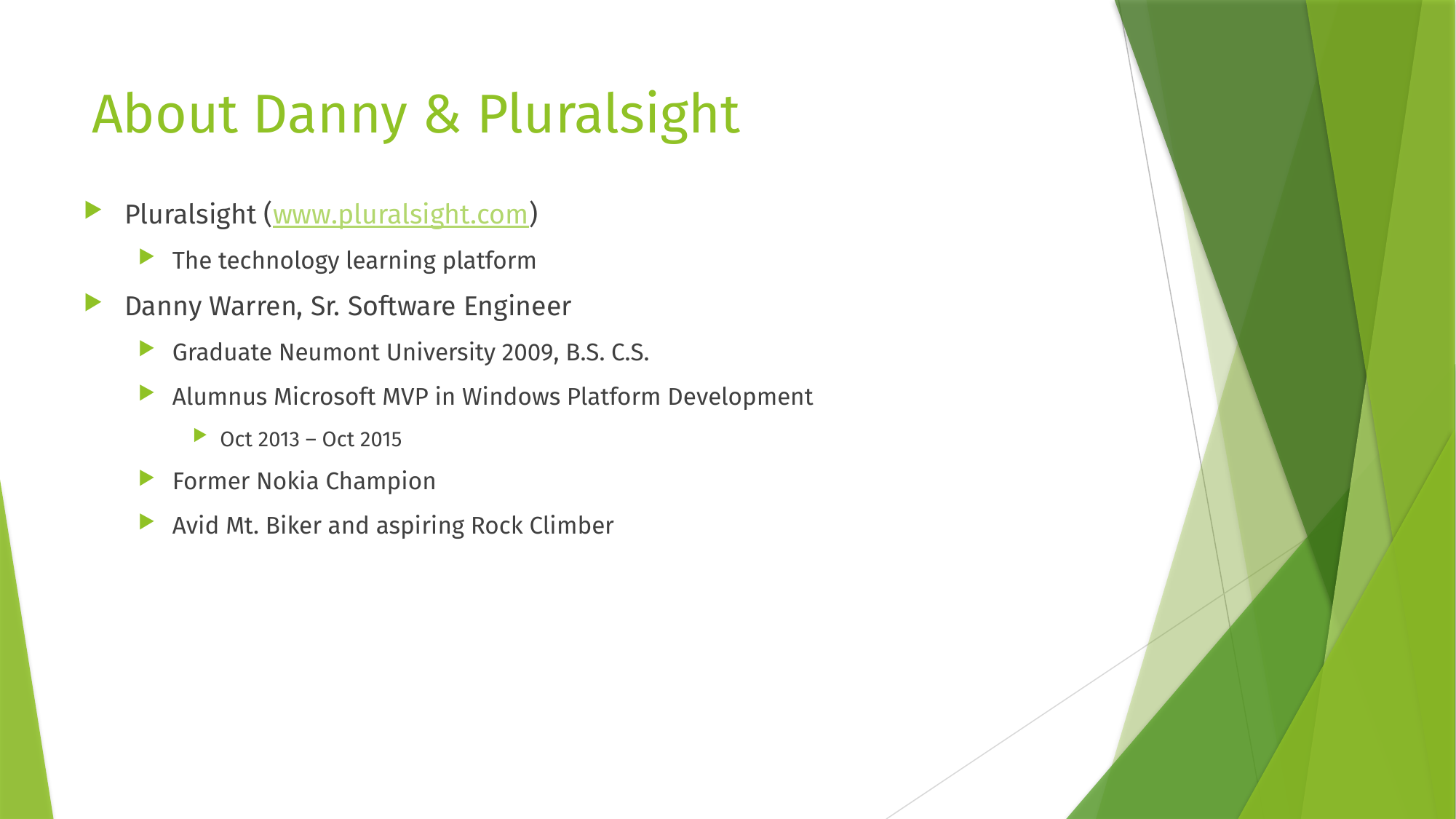

# About Danny & Pluralsight
Pluralsight (www.pluralsight.com)
The technology learning platform
Danny Warren, Sr. Software Engineer
Graduate Neumont University 2009, B.S. C.S.
Alumnus Microsoft MVP in Windows Platform Development
Oct 2013 – Oct 2015
Former Nokia Champion
Avid Mt. Biker and aspiring Rock Climber